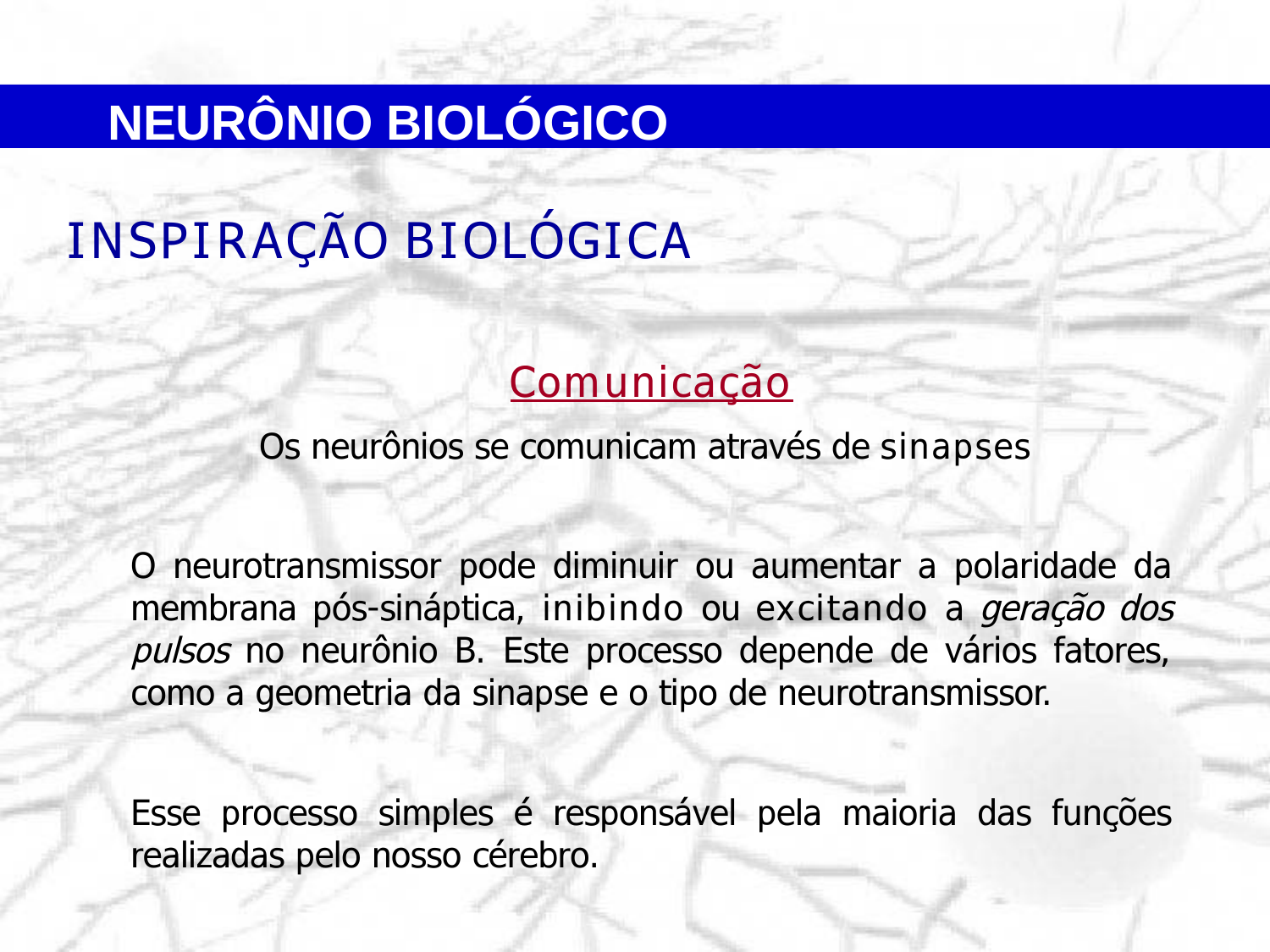

NEURÔNIO BIOLÓGICO
INSPIRAÇÃO BIOLÓGICA

Comunicação
Os neurônios se comunicam através de sinapses

O neurotransmissor pode diminuir ou aumentar a polaridade da membrana pós-sináptica, inibindo ou excitando a geração dos pulsos no neurônio B. Este processo depende de vários fatores, como a geometria da sinapse e o tipo de neurotransmissor.

Esse processo simples é responsável pela maioria das funções realizadas pelo nosso cérebro.